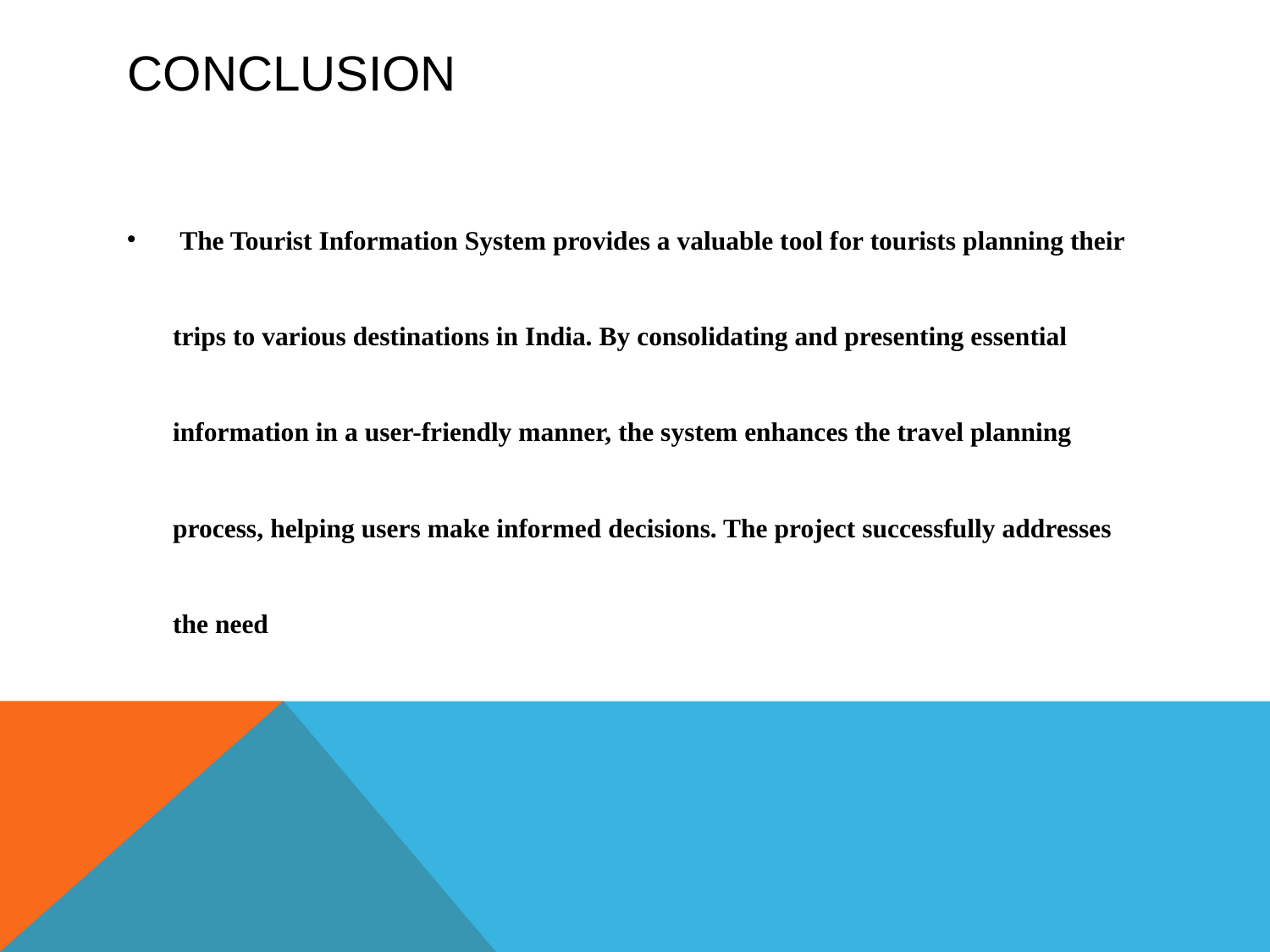

# Conclusion
 The Tourist Information System provides a valuable tool for tourists planning their trips to various destinations in India. By consolidating and presenting essential information in a user-friendly manner, the system enhances the travel planning process, helping users make informed decisions. The project successfully addresses the need